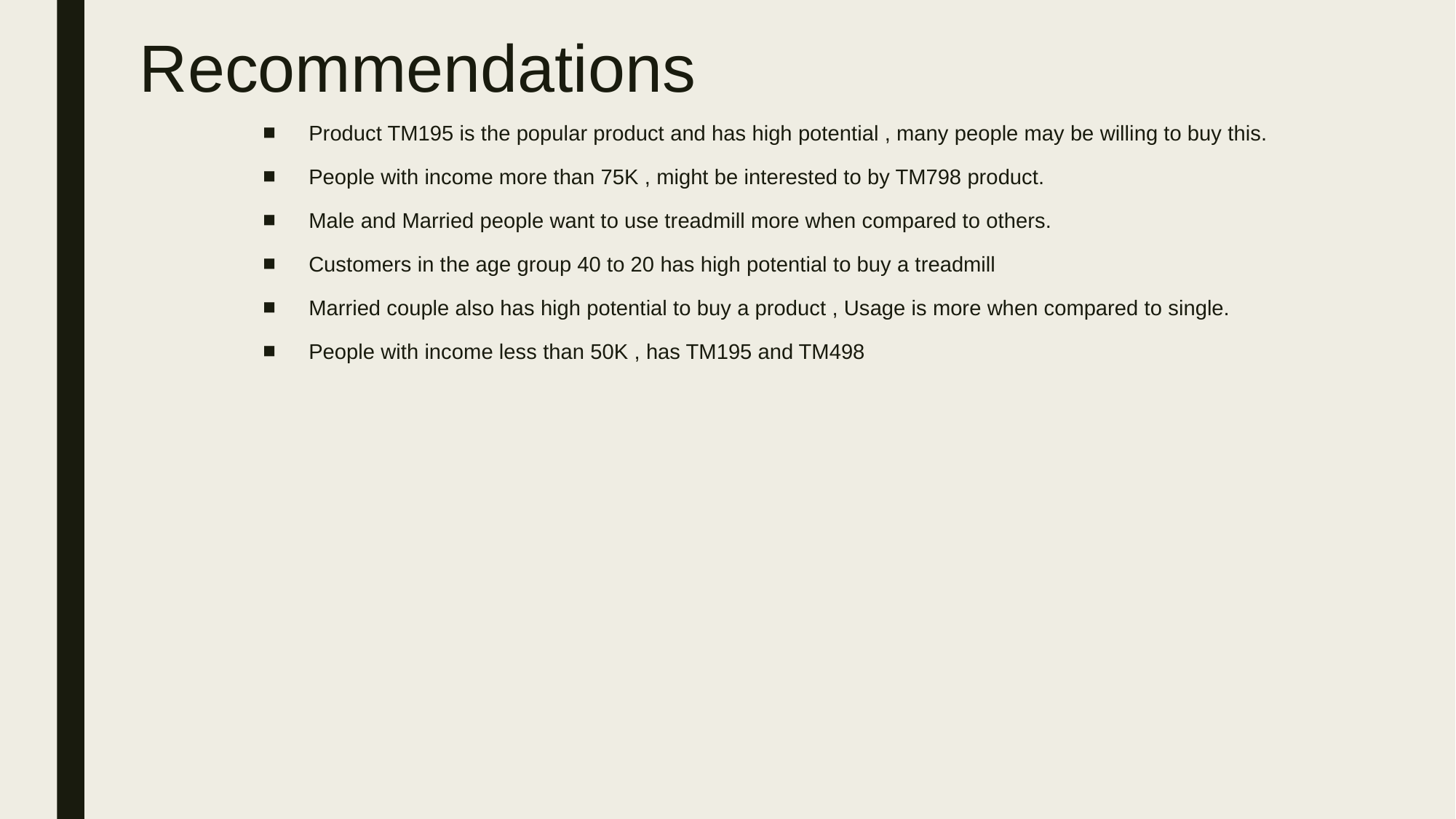

# Recommendations
Product TM195 is the popular product and has high potential , many people may be willing to buy this.
People with income more than 75K , might be interested to by TM798 product.
Male and Married people want to use treadmill more when compared to others.
Customers in the age group 40 to 20 has high potential to buy a treadmill
Married couple also has high potential to buy a product , Usage is more when compared to single.
People with income less than 50K , has TM195 and TM498